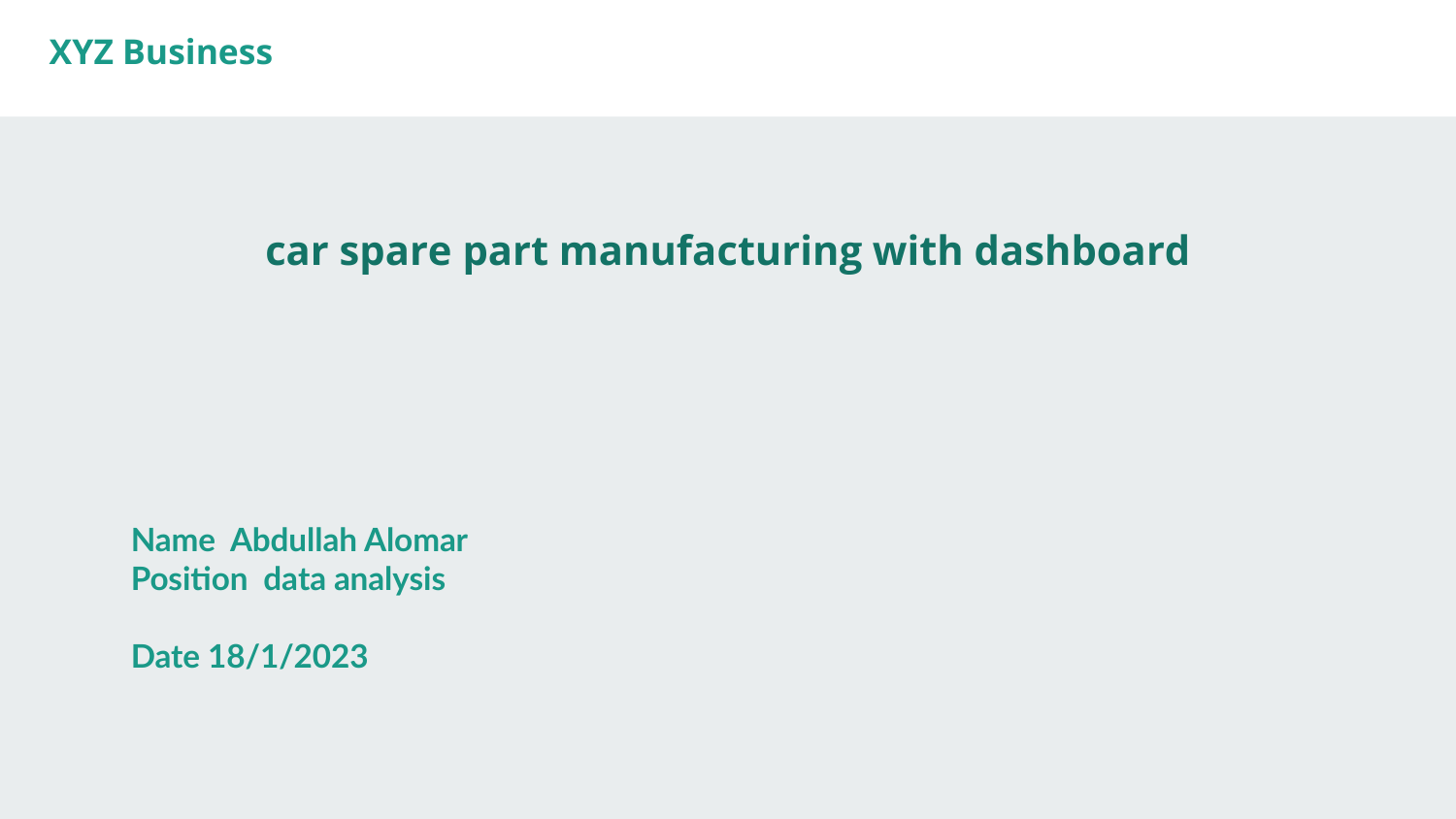

XYZ Business

# car spare part manufacturing with dashboard
Name  Abdullah Alomar
Position  data analysis

Date 18/1/2023